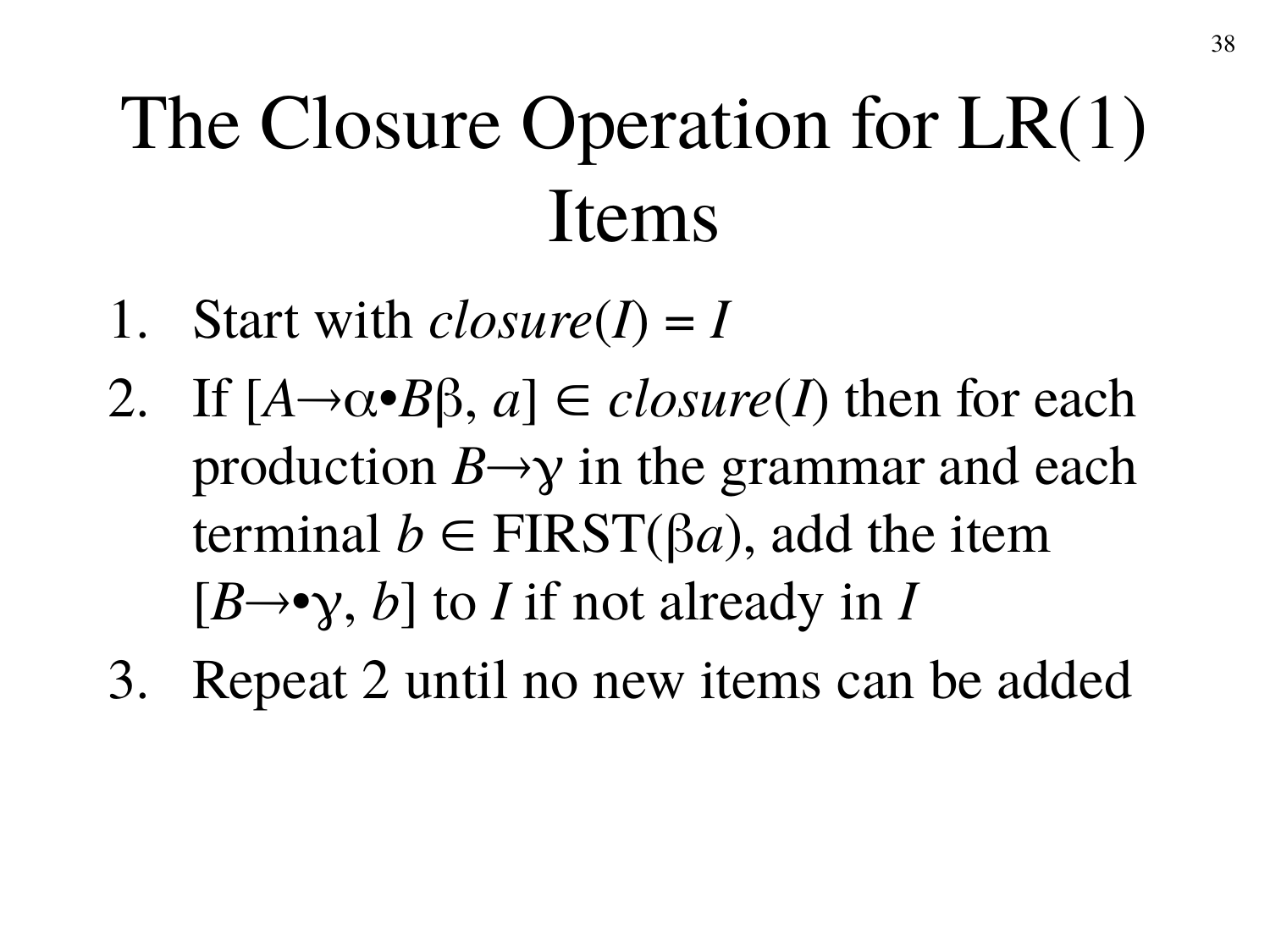

38
# The Closure Operation for LR(1) Items
Start with closure(I) = I
If [A→α•Bβ, a] ∈ closure(I) then for each production B→γ in the grammar and each terminal b ∈ FIRST(βa), add the item [B→•γ, b] to I if not already in I
Repeat 2 until no new items can be added